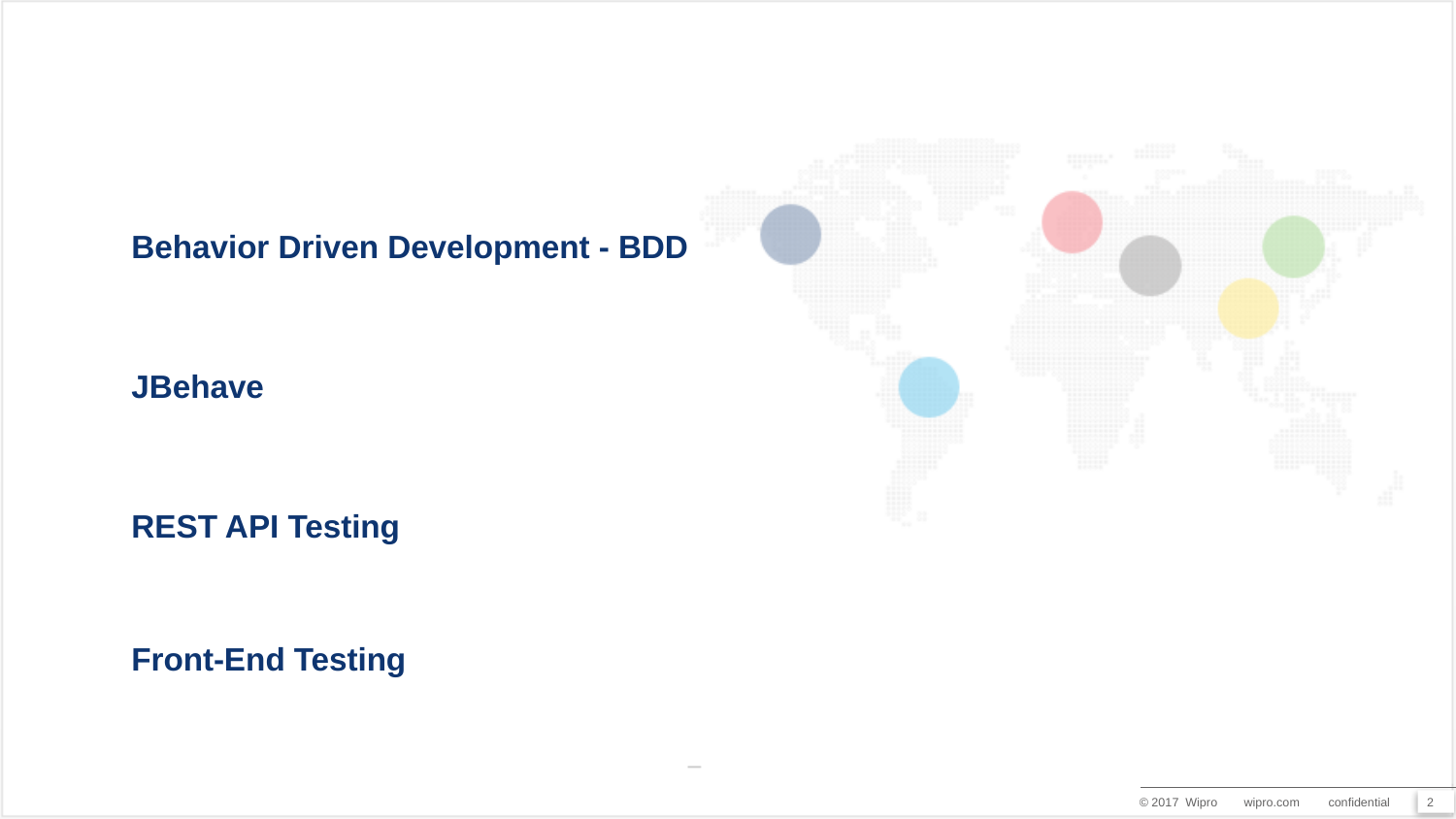

#

Behavior Driven Development - BDD

JBehave

REST API Testing

Front-End Testing